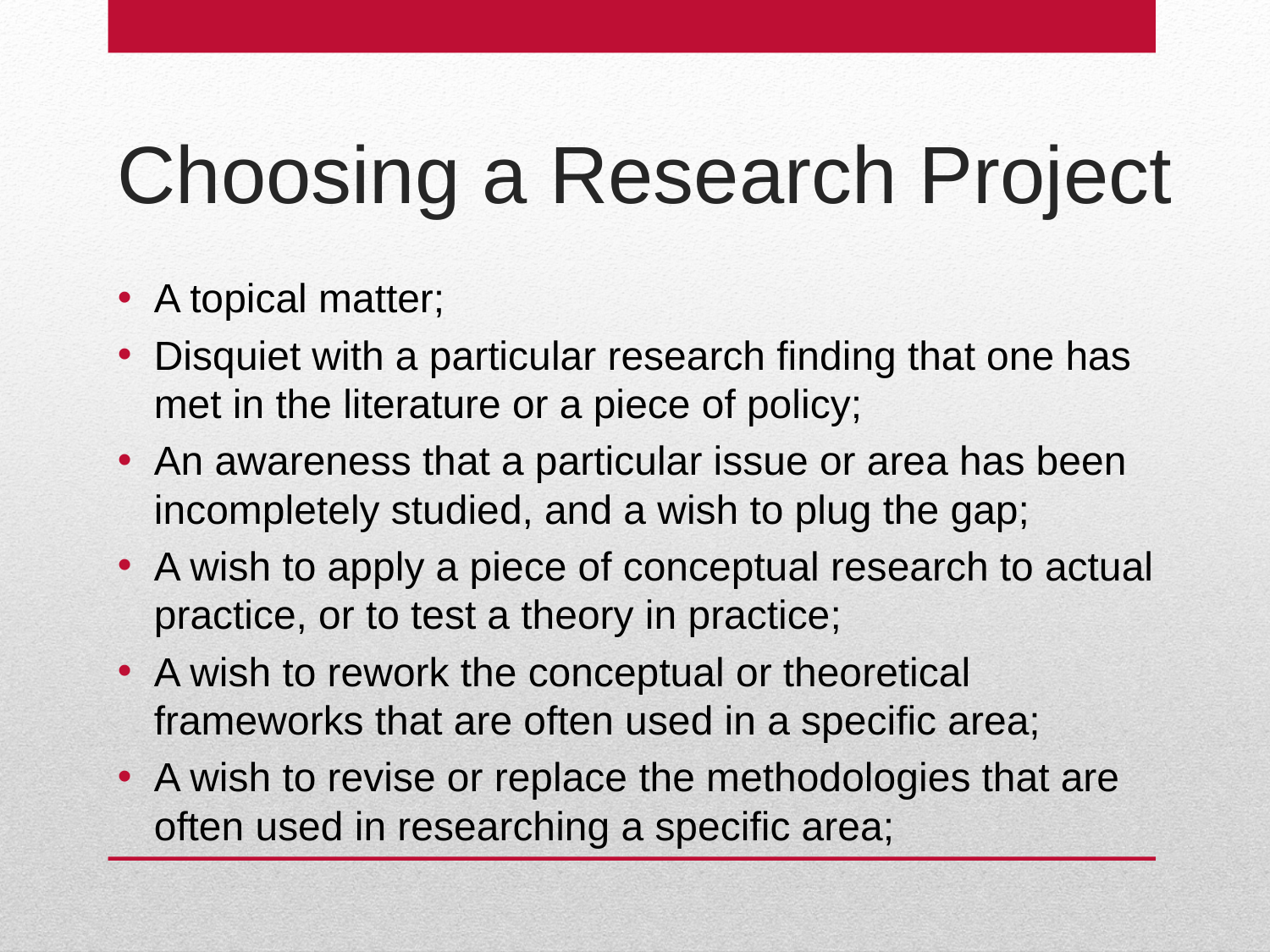

Choosing a Research Project
A topical matter;
Disquiet with a particular research finding that one has met in the literature or a piece of policy;
An awareness that a particular issue or area has been incompletely studied, and a wish to plug the gap;
A wish to apply a piece of conceptual research to actual practice, or to test a theory in practice;
A wish to rework the conceptual or theoretical frameworks that are often used in a specific area;
A wish to revise or replace the methodologies that are often used in researching a specific area;